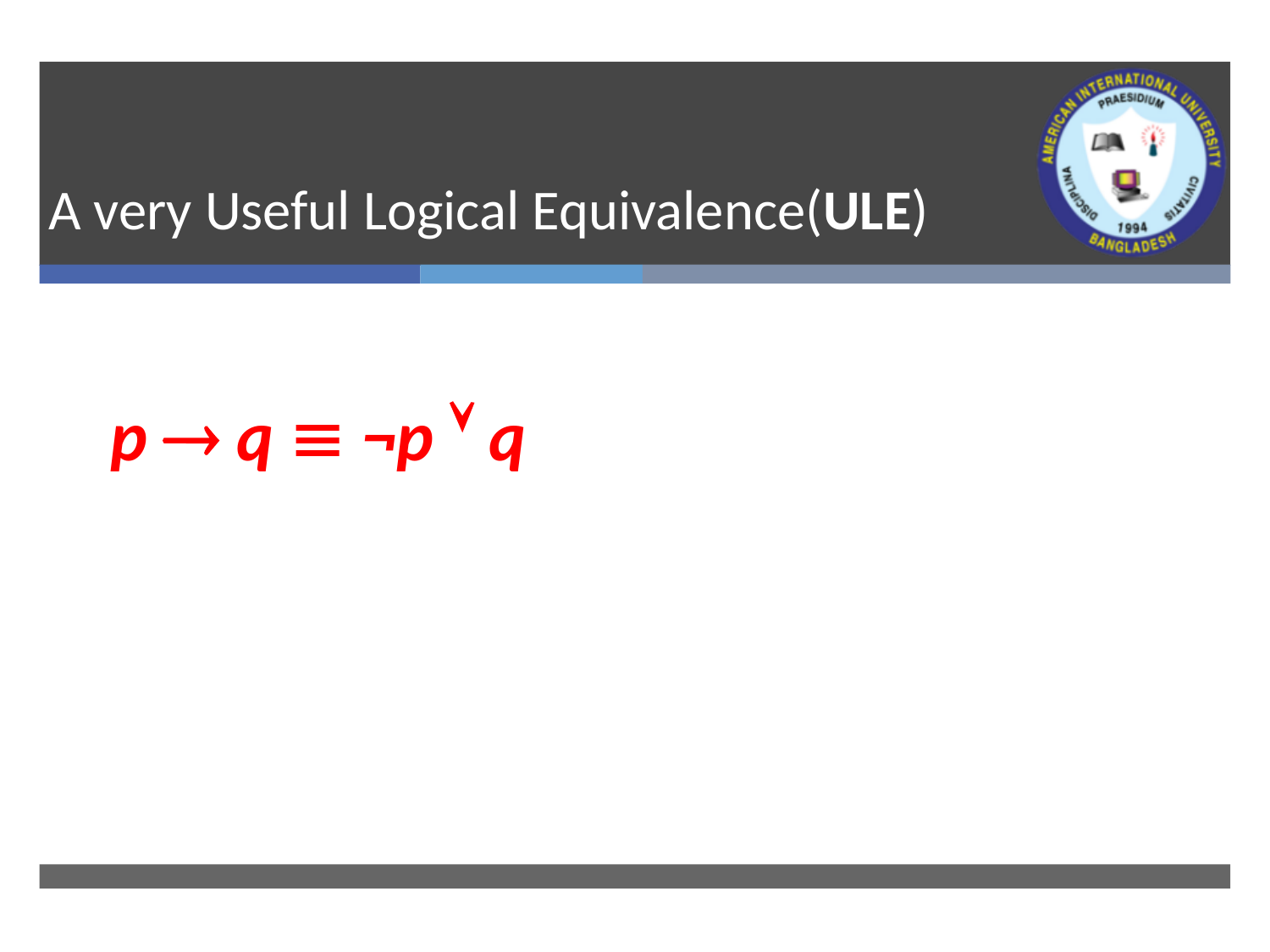

# A very Useful Logical Equivalence(ULE)
p → q ≡ ¬p ∨ q